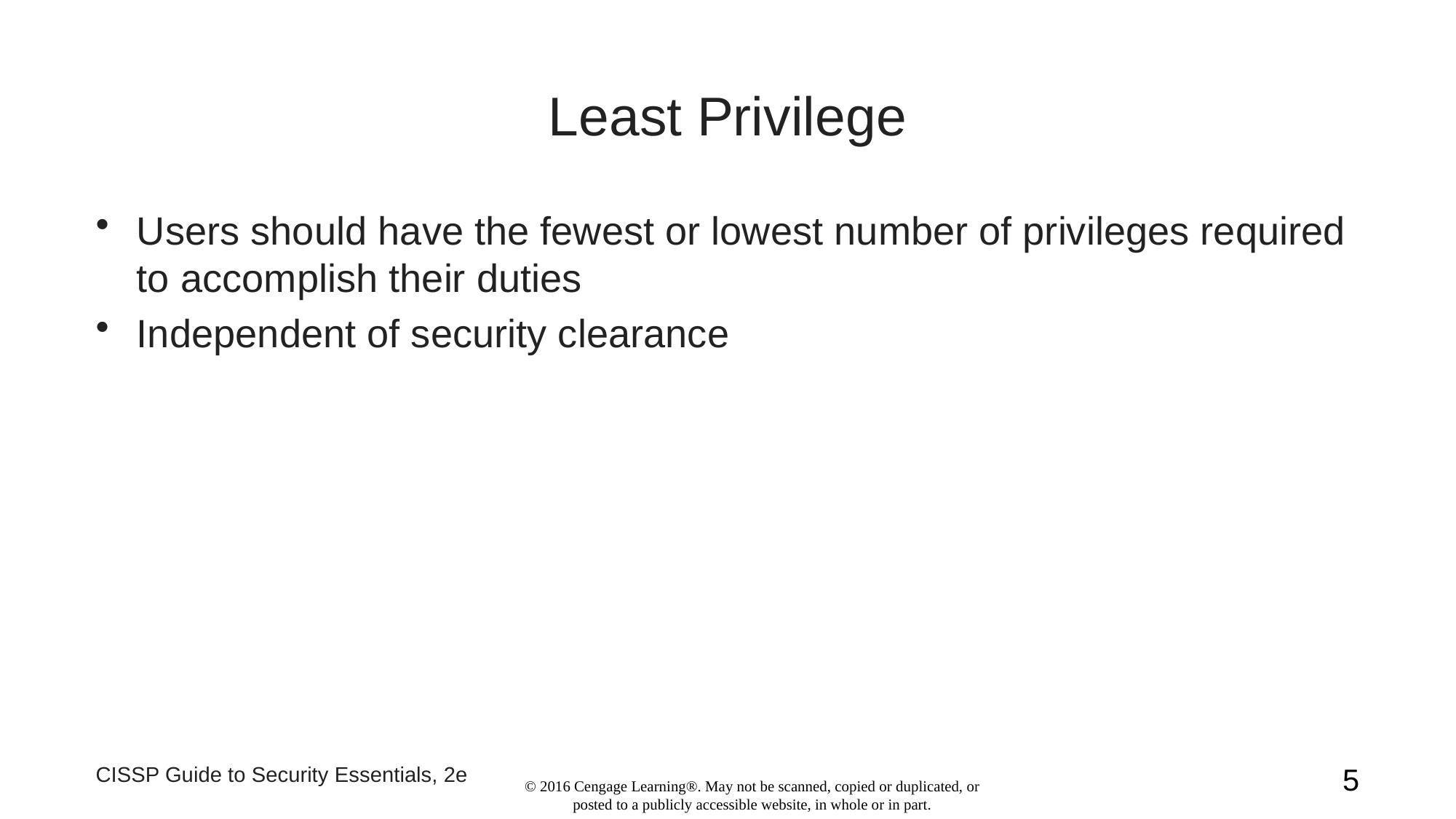

# Least Privilege
Users should have the fewest or lowest number of privileges required to accomplish their duties
Independent of security clearance
CISSP Guide to Security Essentials, 2e
5
© 2016 Cengage Learning®. May not be scanned, copied or duplicated, or posted to a publicly accessible website, in whole or in part.